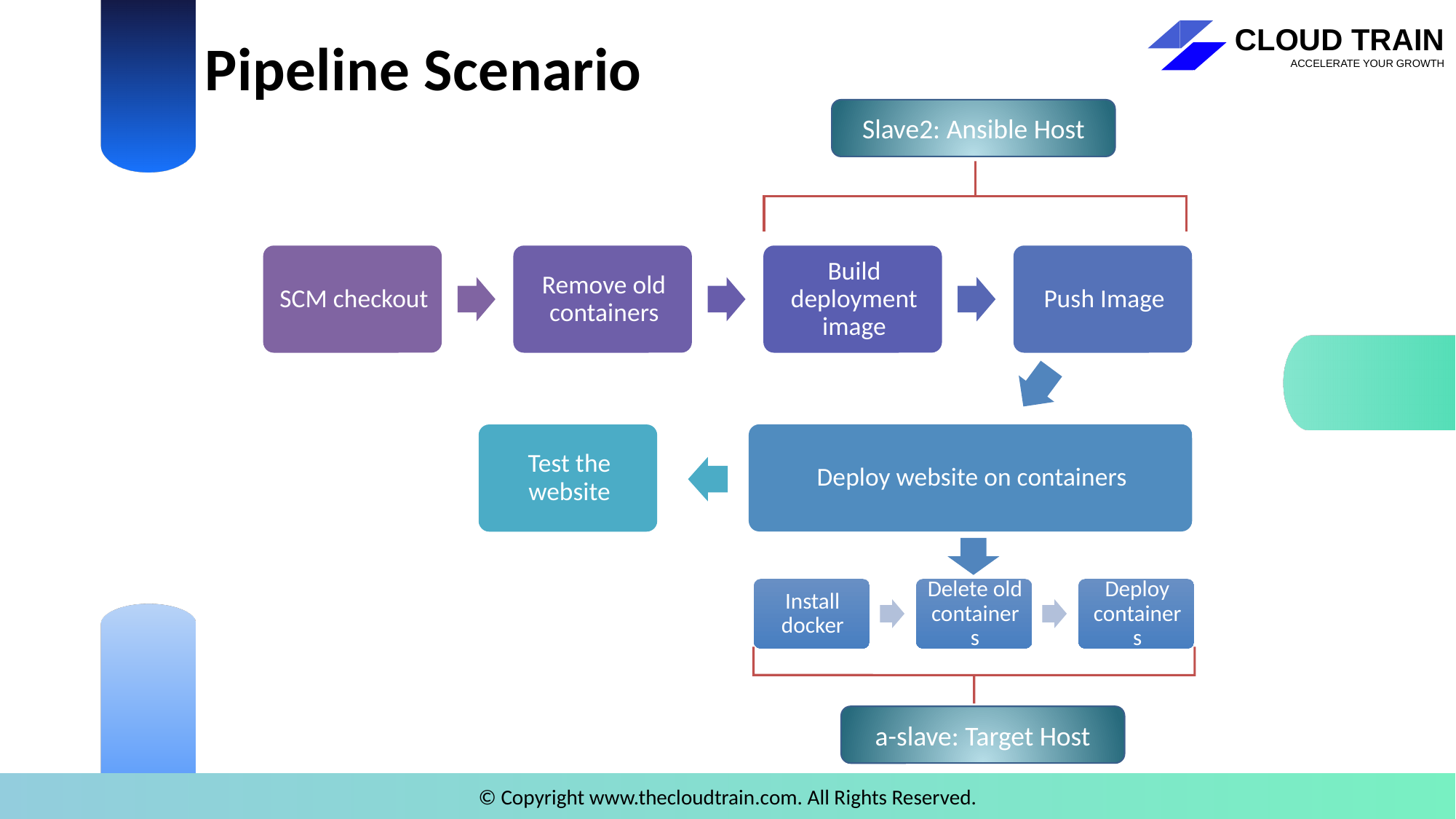

# Pipeline Scenario
Slave2: Ansible Host
SCM checkout

Remove old containers

Build deployment image

Push Image

Deploy website on containers

Test the website

Install docker

Delete old containers

Deploy containers
a-slave: Target Host